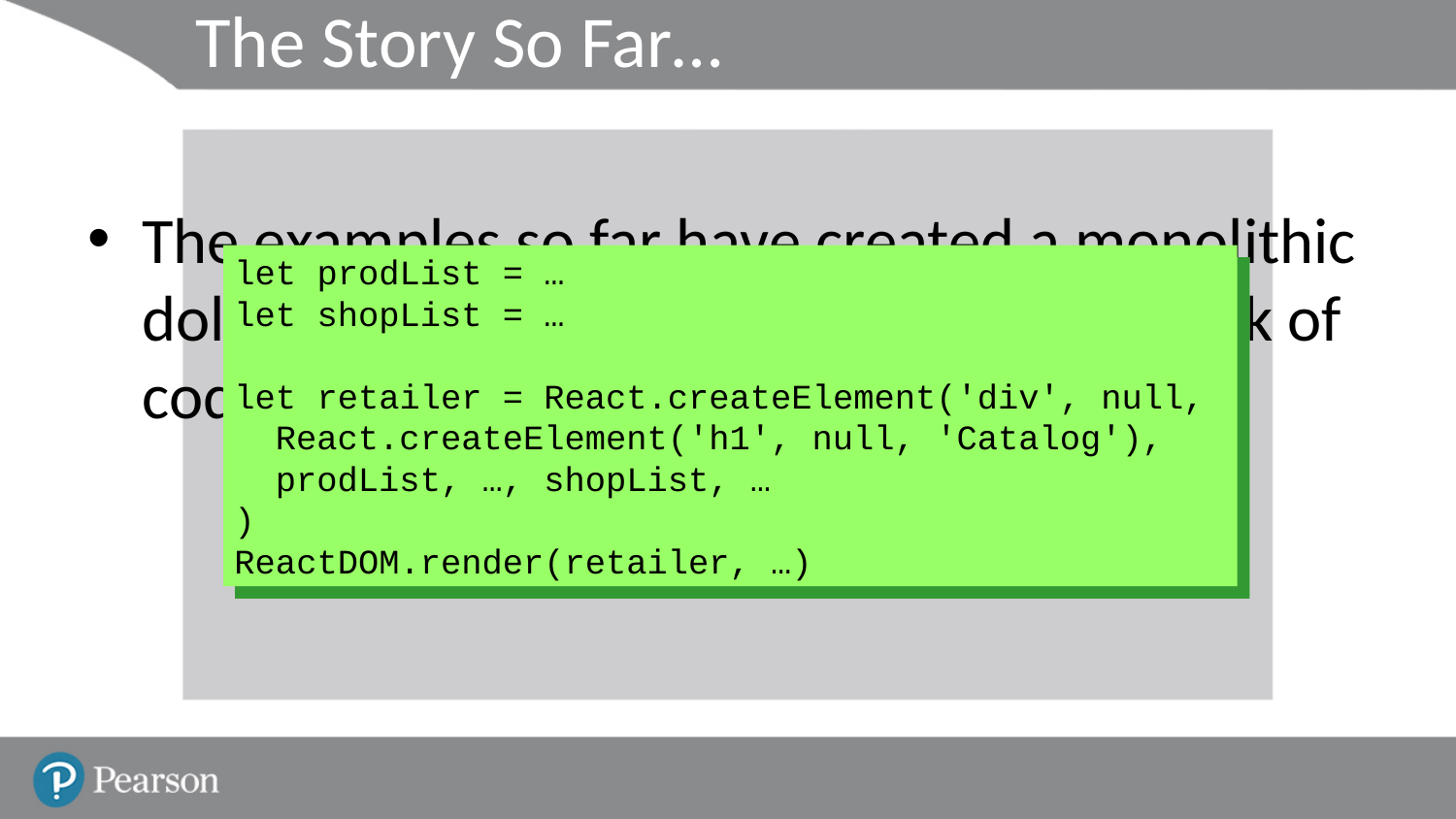

# The Story So Far…
The examples so far have created a monolithic dollop of React elements in one giant block of code

Not feasible in a real app - too much content!
let prodList = …
let shopList = …

let retailer = React.createElement('div', null,
  React.createElement('h1', null, 'Catalog'),
  prodList, …, shopList, …
)
ReactDOM.render(retailer, …)